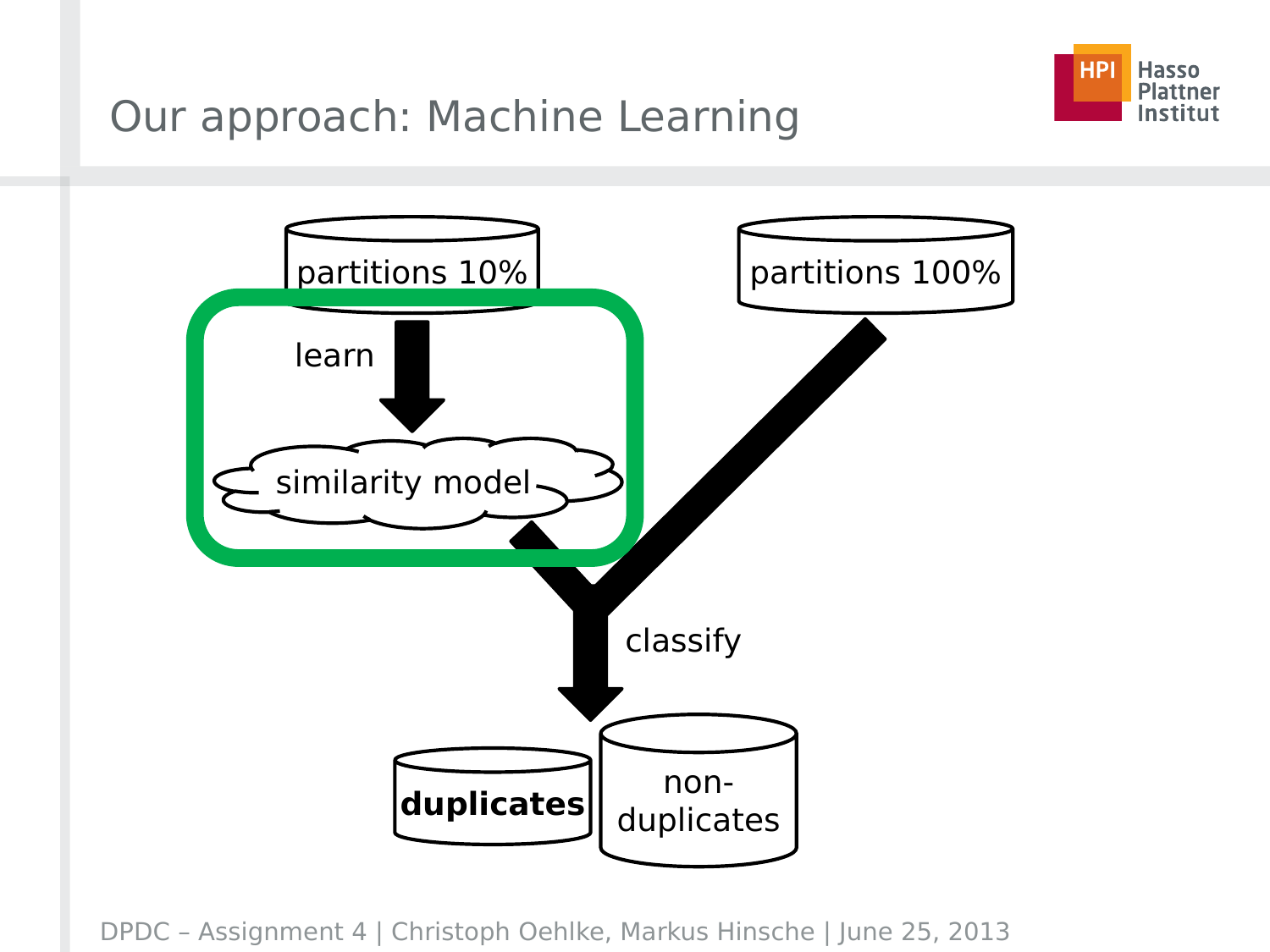

# Our approach: Machine Learning
partitions 10%
partitions 100%

learn
similarity model

classify
non-
duplicates
duplicates
DPDC – Assignment 4 | Christoph Oehlke, Markus Hinsche | June 25, 2013